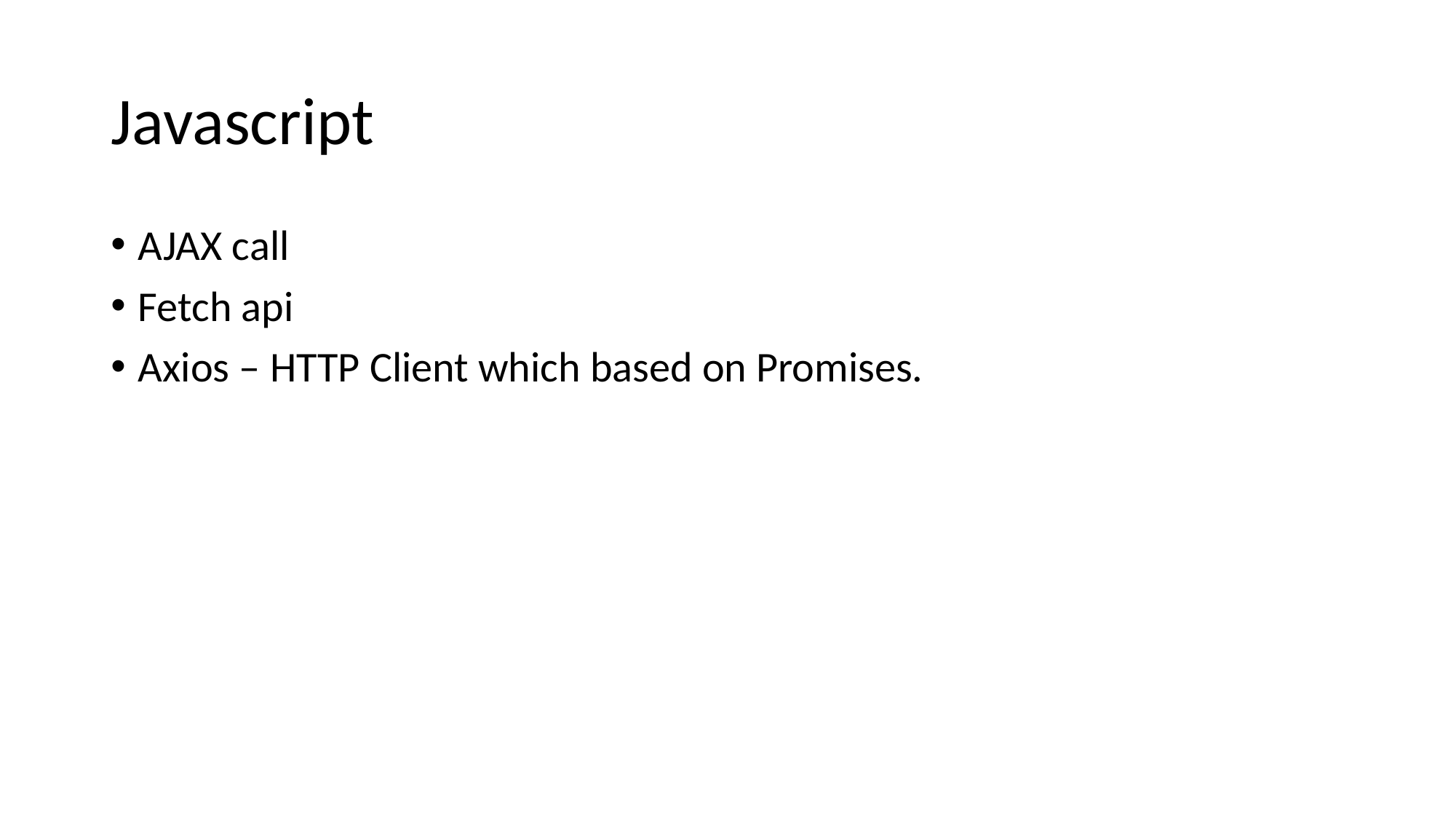

# Javascript
AJAX call
Fetch api
Axios – HTTP Client which based on Promises.